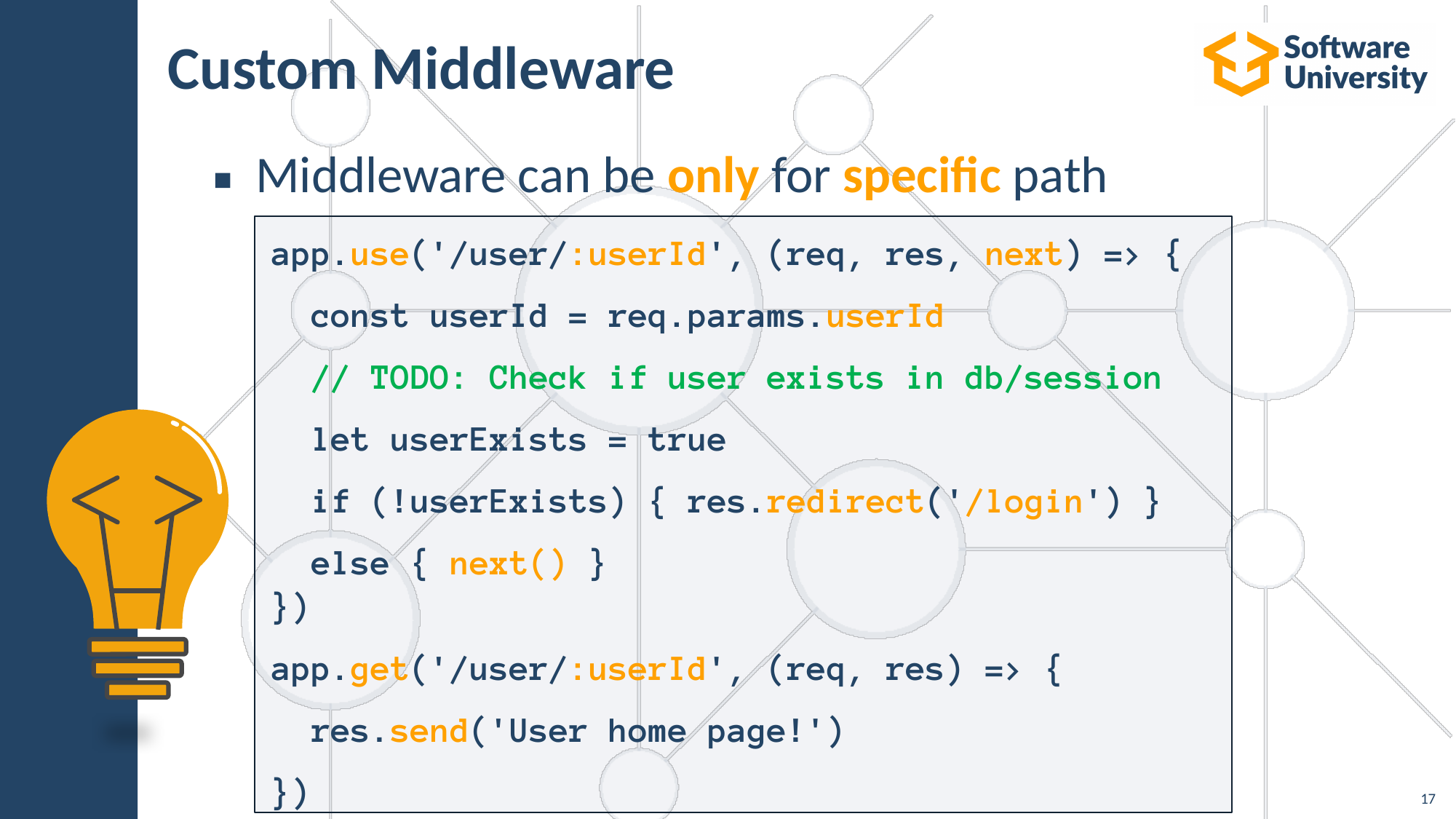

# Custom Middleware
Middleware can be only for specific path
app.use('/user/:userId', (req, res, next) => {
  const userId = req.params.userId
  // TODO: Check if user exists in db/session
  let userExists = true
  if (!userExists) { res.redirect('/login') }
  else { next() }
})
app.get('/user/:userId', (req, res) => {
  res.send('User home page!')
})
17